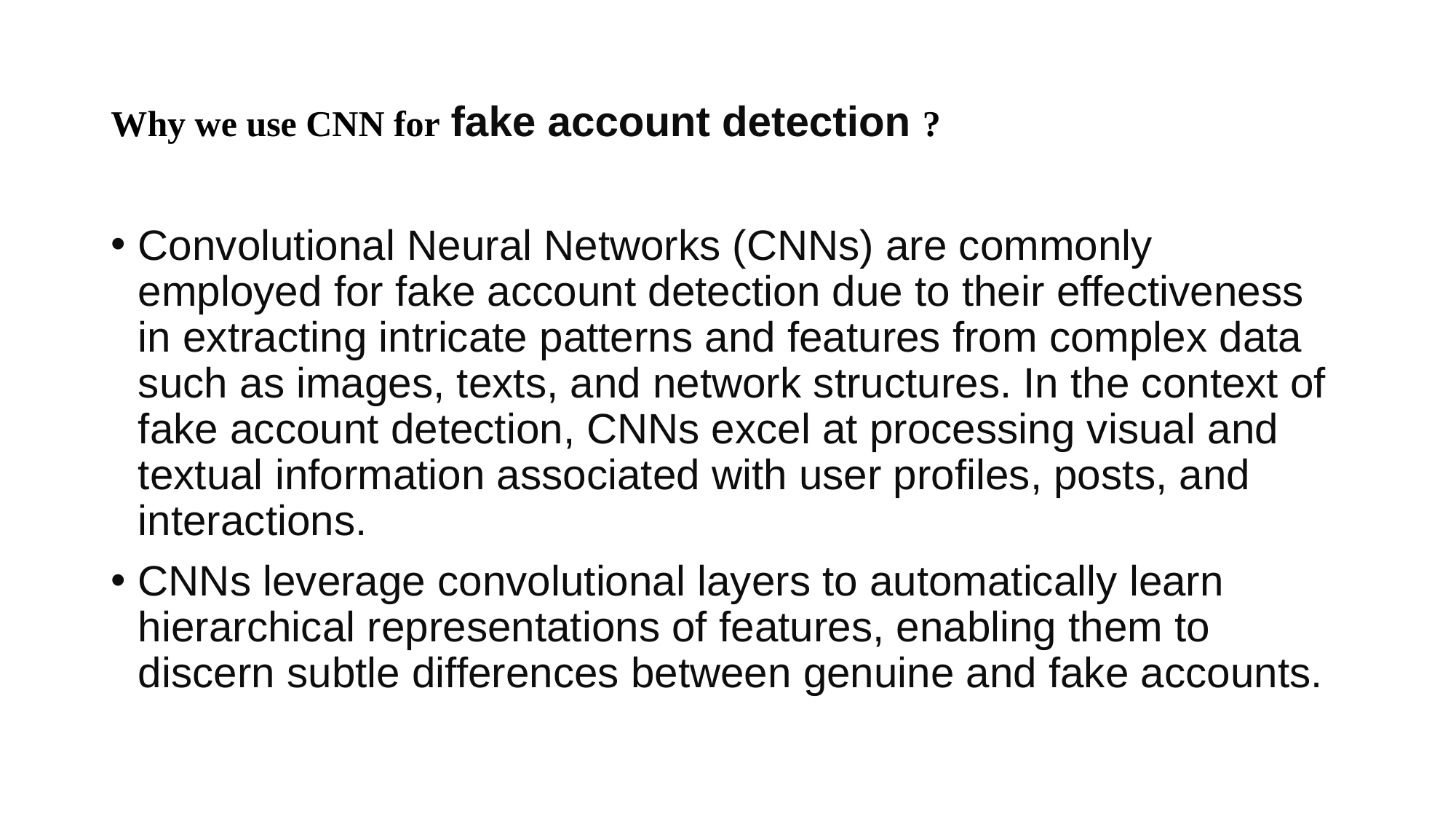

# Why we use CNN for fake account detection ?
Convolutional Neural Networks (CNNs) are commonly employed for fake account detection due to their effectiveness in extracting intricate patterns and features from complex data such as images, texts, and network structures. In the context of fake account detection, CNNs excel at processing visual and textual information associated with user profiles, posts, and interactions.
CNNs leverage convolutional layers to automatically learn hierarchical representations of features, enabling them to discern subtle differences between genuine and fake accounts.